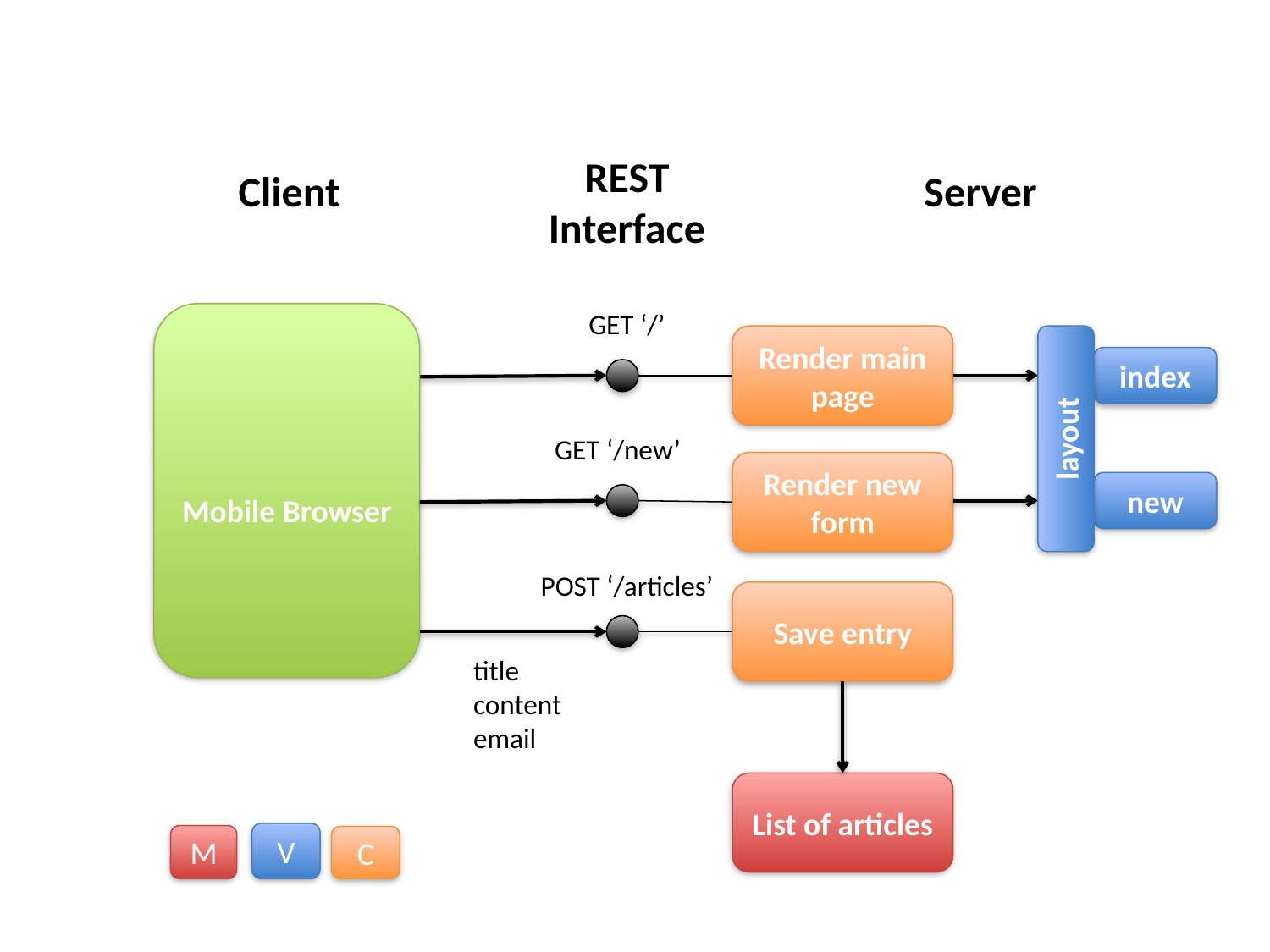

REST Interface
Client
Server
GET ‘/’

Mobile Browser
Render main page
index

layout
GET ‘/new’
Render new form
new

POST ‘/articles’
Save entry

title
content
email
List of articles
V
M
C